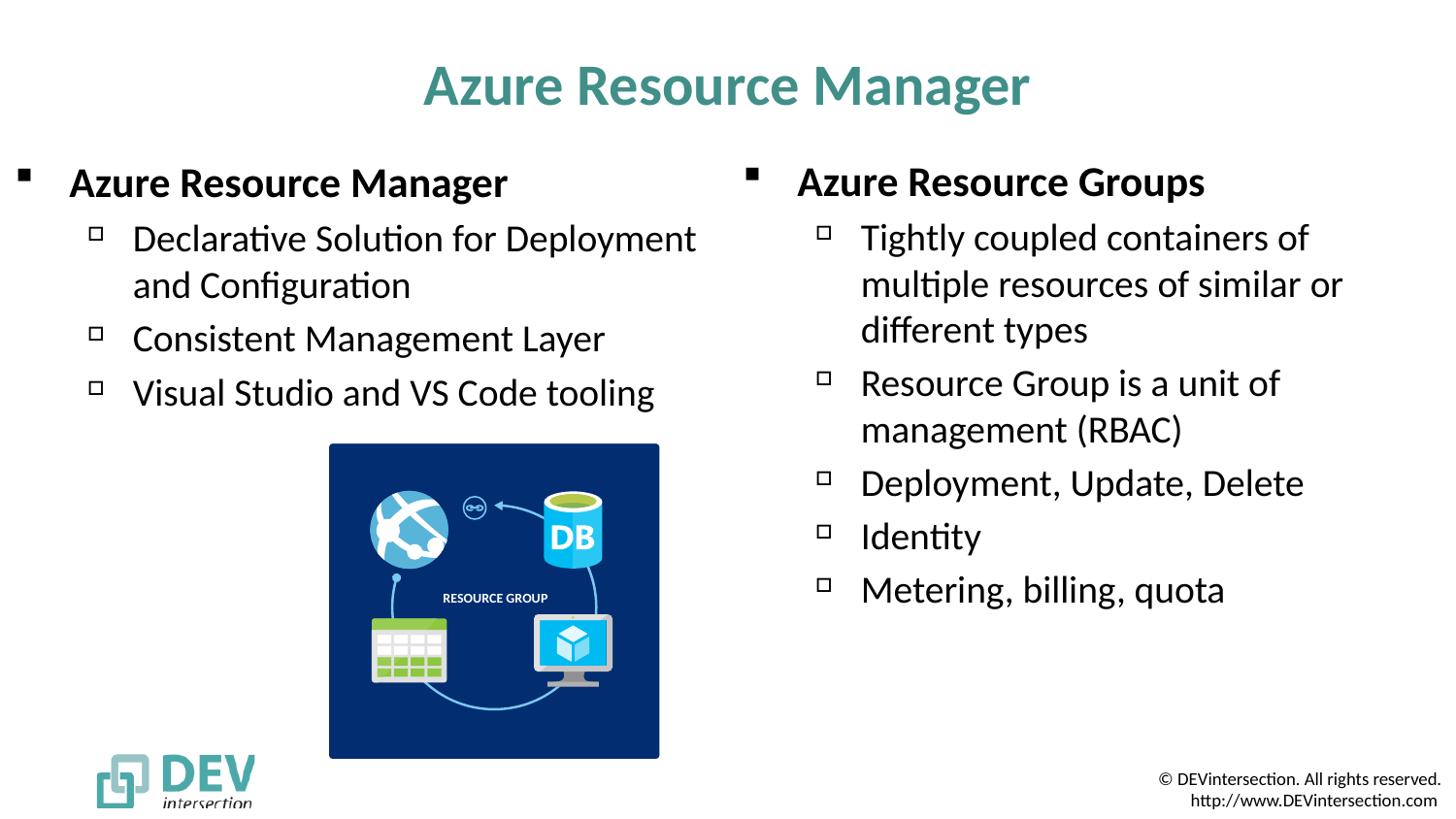

# Azure Resource Manager
Azure Resource Groups
Tightly coupled containers of multiple resources of similar or different types
Resource Group is a unit of management (RBAC)
Deployment, Update, Delete
Identity
Metering, billing, quota
Azure Resource Manager
Declarative Solution for Deployment and Configuration
Consistent Management Layer
Visual Studio and VS Code tooling

RESOURCE GROUP